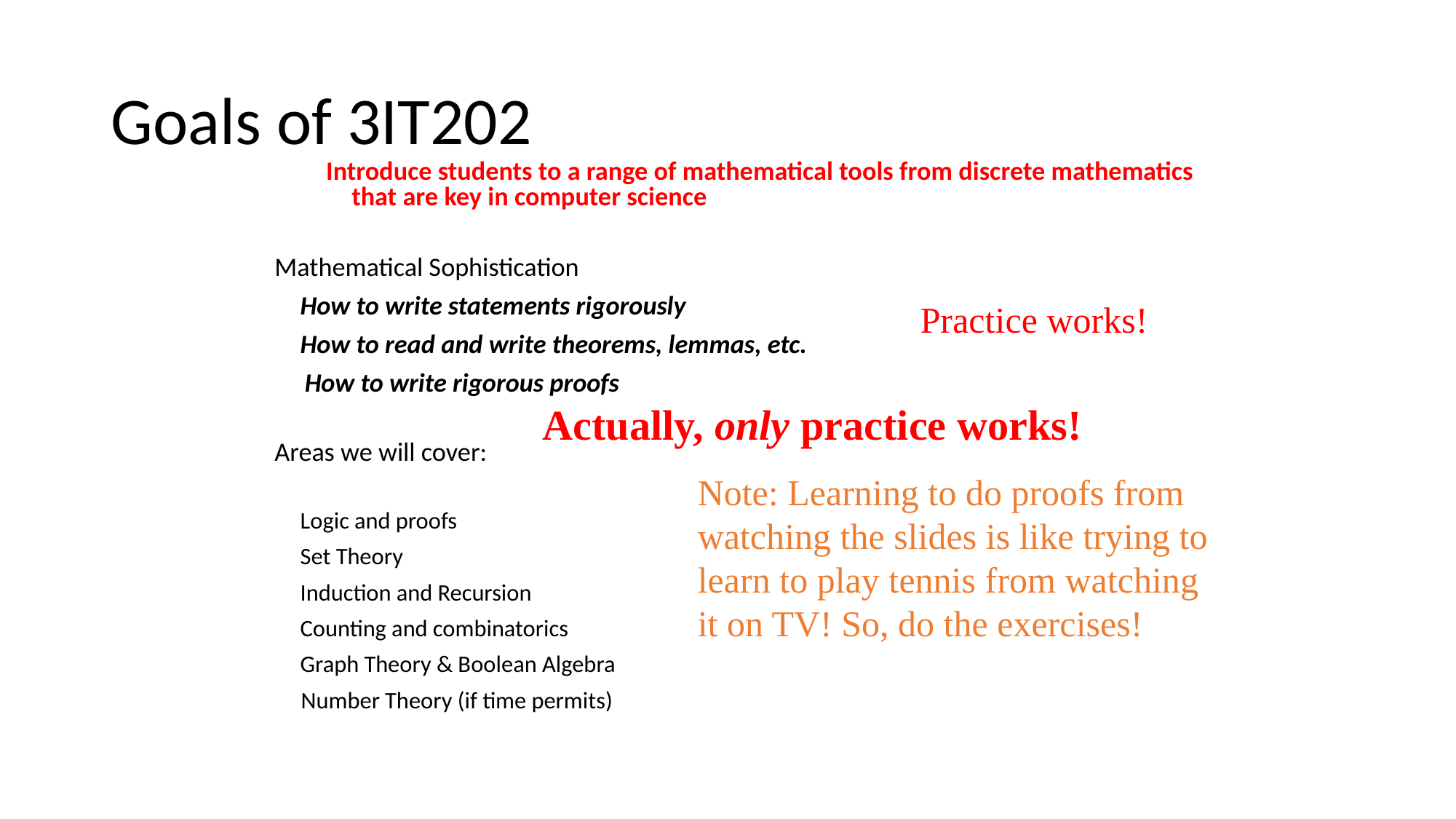

# Goals of 3IT202
Introduce students to a range of mathematical tools from discrete mathematics that are key in computer science

Mathematical Sophistication
	How to write statements rigorously
	How to read and write theorems, lemmas, etc.
     How to write rigorous proofs

Areas we will cover:

	Logic and proofs
	Set Theory
	Induction and Recursion
	Counting and combinatorics
	Graph Theory & Boolean Algebra
     Number Theory (if time permits)

Practice works!
Actually, only practice works!
Note: Learning to do proofs from
watching the slides is like trying to
learn to play tennis from watching
it on TV! So, do the exercises!